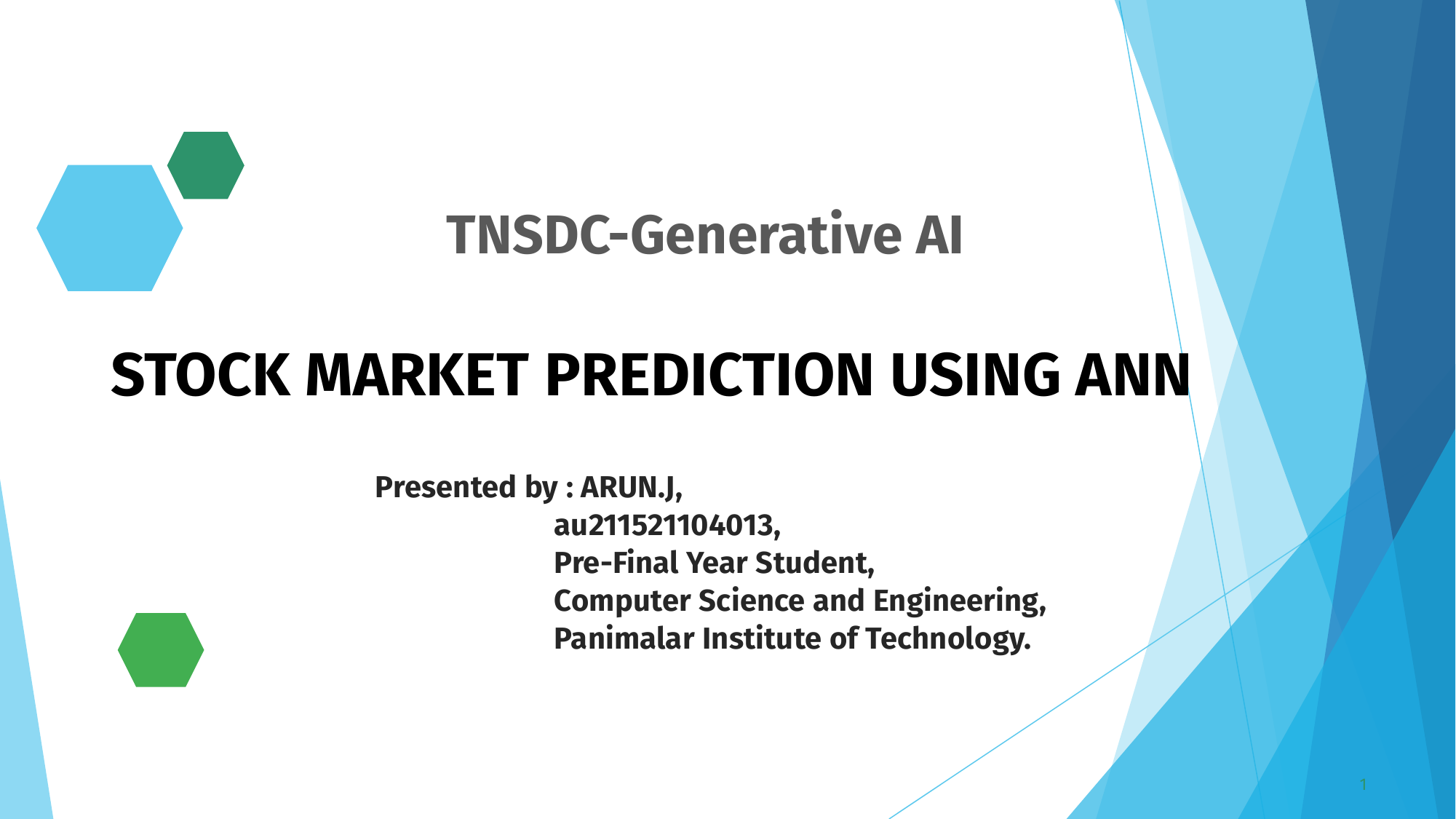

TNSDC-Generative AI
STOCK MARKET PREDICTION USING ANN
Presented by : ARUN.J,
                        au211521104013,
                        Pre-Final Year Student,
                        Computer Science and Engineering,
                        Panimalar Institute of Technology.

1